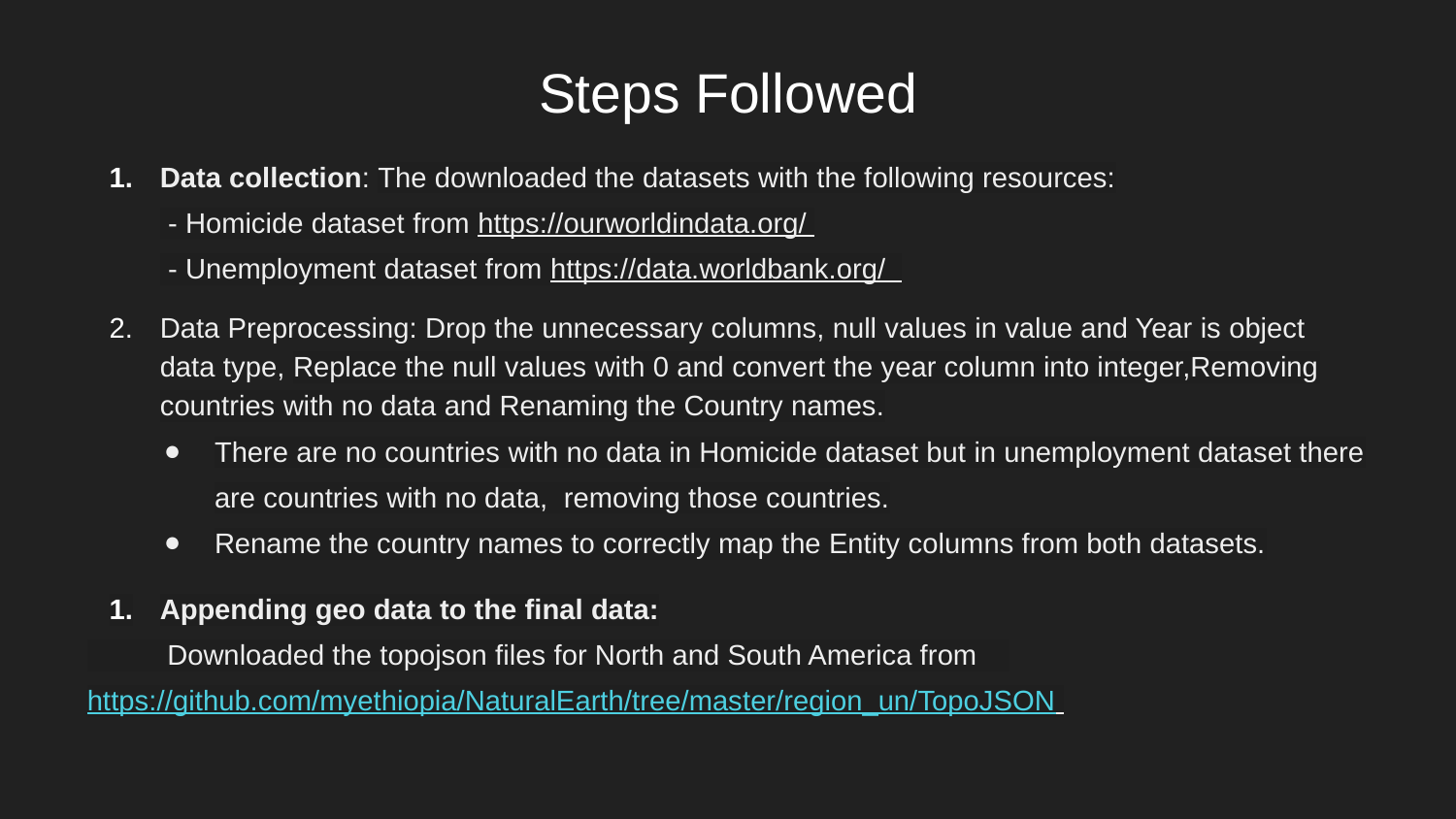

# Steps Followed
Data collection: The downloaded the datasets with the following resources:
 - Homicide dataset from https://ourworldindata.org/
 - Unemployment dataset from https://data.worldbank.org/
Data Preprocessing: Drop the unnecessary columns, null values in value and Year is object data type, Replace the null values with 0 and convert the year column into integer,Removing countries with no data and Renaming the Country names.
There are no countries with no data in Homicide dataset but in unemployment dataset there are countries with no data,  removing those countries.
Rename the country names to correctly map the Entity columns from both datasets.
Appending geo data to the final data:
          Downloaded the topojson files for North and South America from    https://github.com/myethiopia/NaturalEarth/tree/master/region_un/TopoJSON